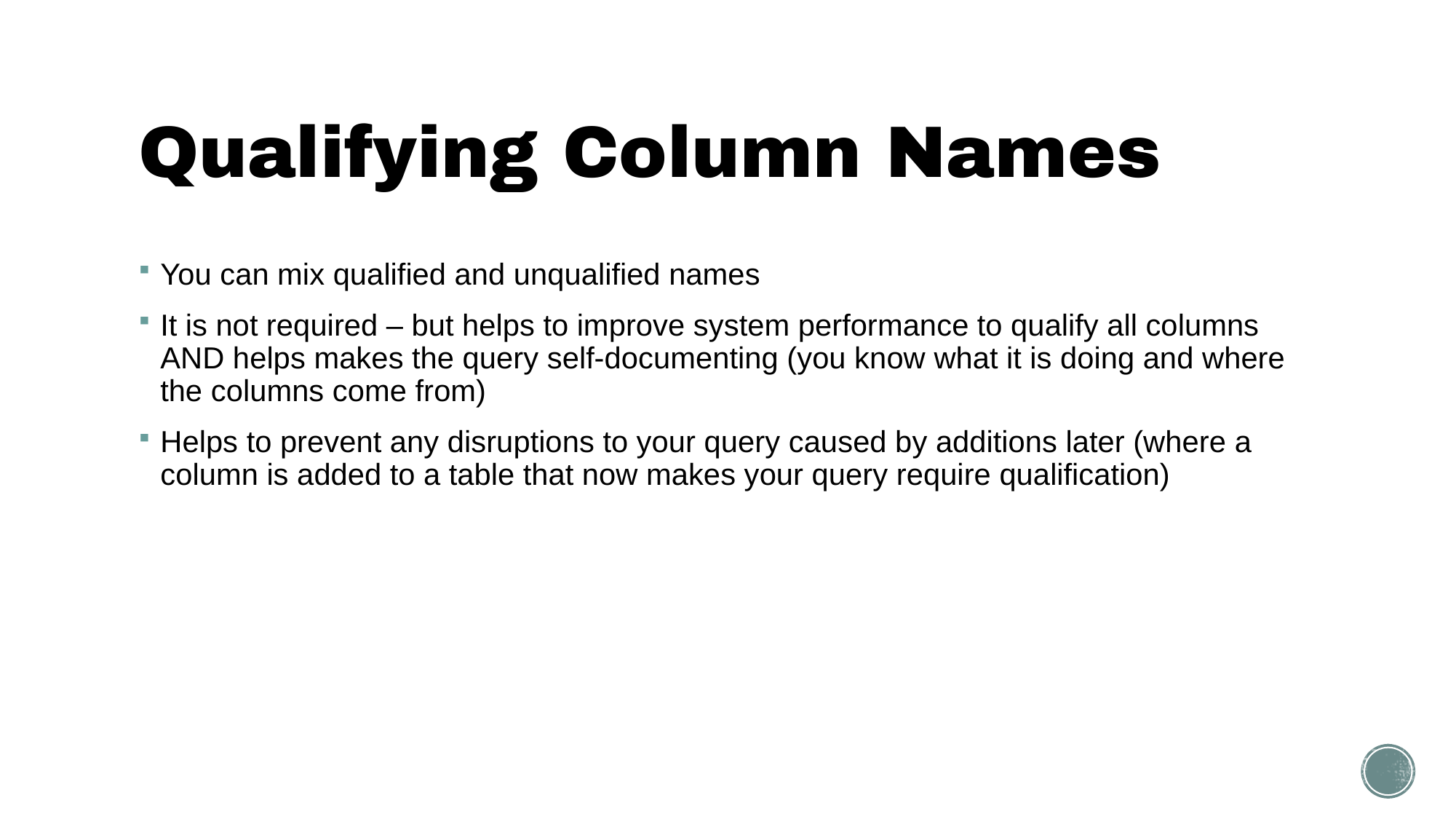

# Qualifying Column Names
You can mix qualified and unqualified names
It is not required – but helps to improve system performance to qualify all columns AND helps makes the query self-documenting (you know what it is doing and where the columns come from)
Helps to prevent any disruptions to your query caused by additions later (where a column is added to a table that now makes your query require qualification)